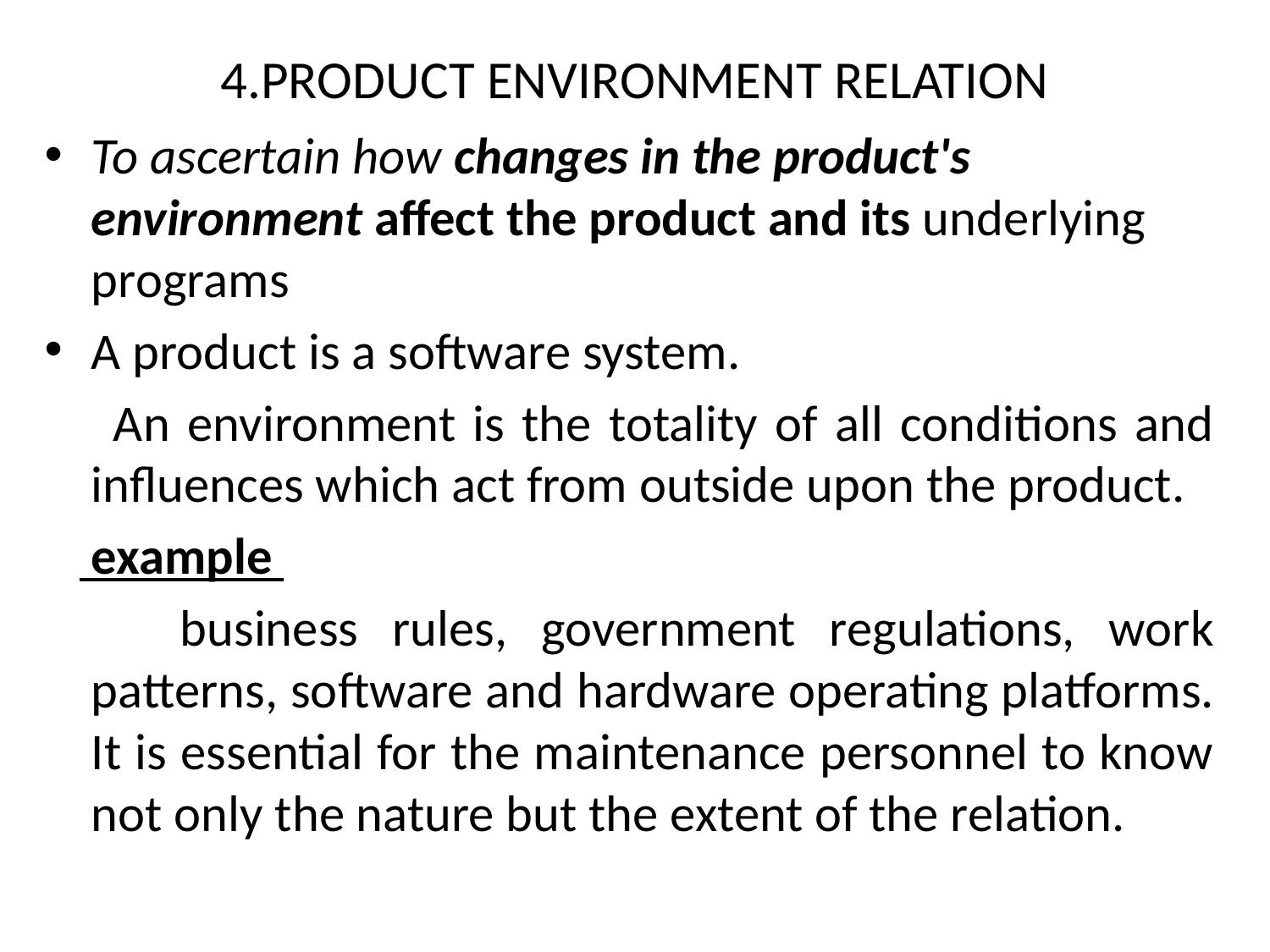

# 4.PRODUCT ENVIRONMENT RELATION
To ascertain how changes in the product's environment affect the product and its underlying programs
A product is a software system.
    An environment is the totality of all conditions and influences which act from outside upon the product.
    example
    business rules, government regulations, work patterns, software and hardware operating platforms. It is essential for the maintenance personnel to know not only the nature but the extent of the relation.